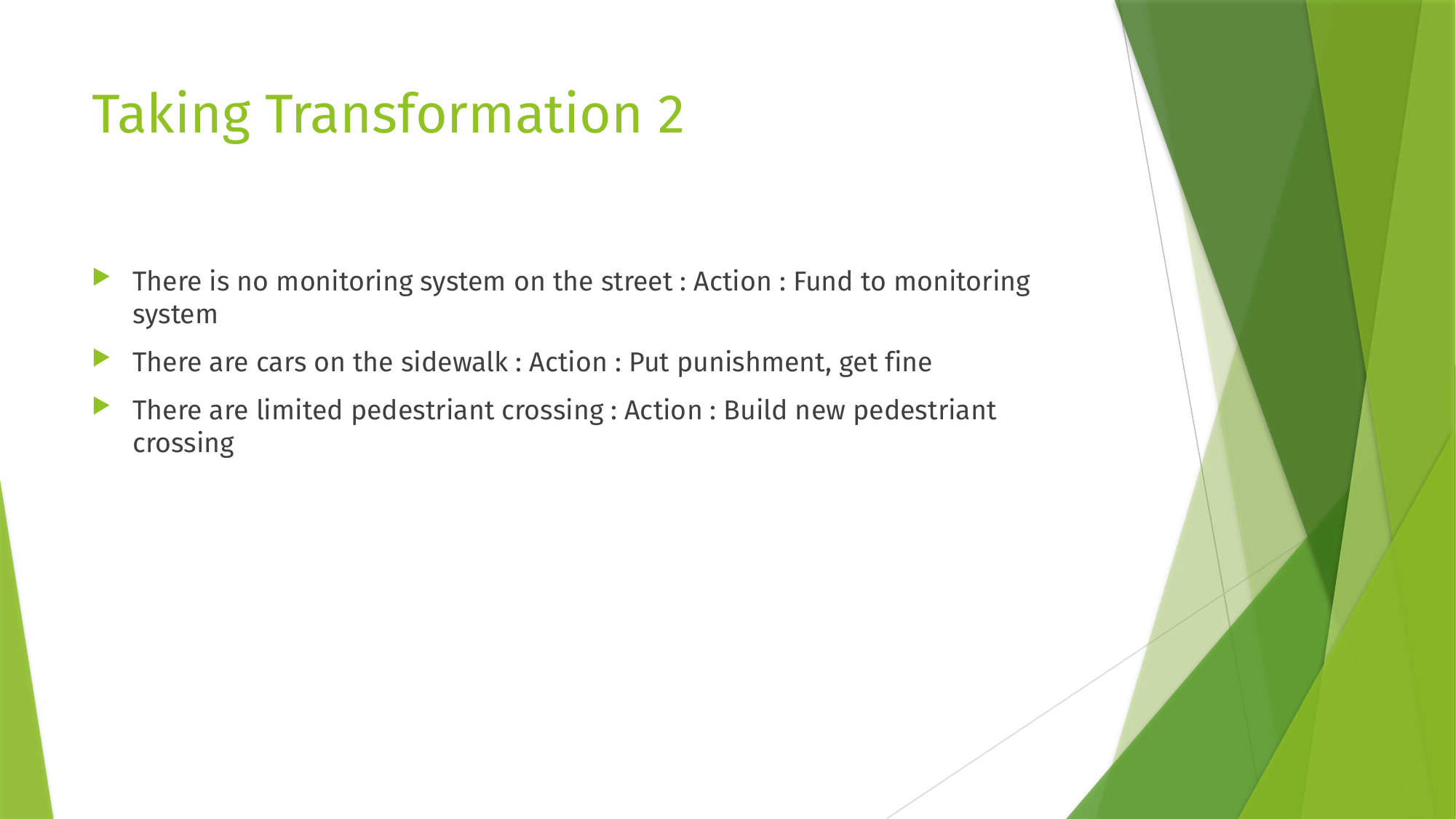

# Taking Transformation 2
There is no monitoring system on the street : Action : Fund to monitoring system
There are cars on the sidewalk : Action : Put punishment, get fine
There are limited pedestriant crossing : Action : Build new pedestriant crossing